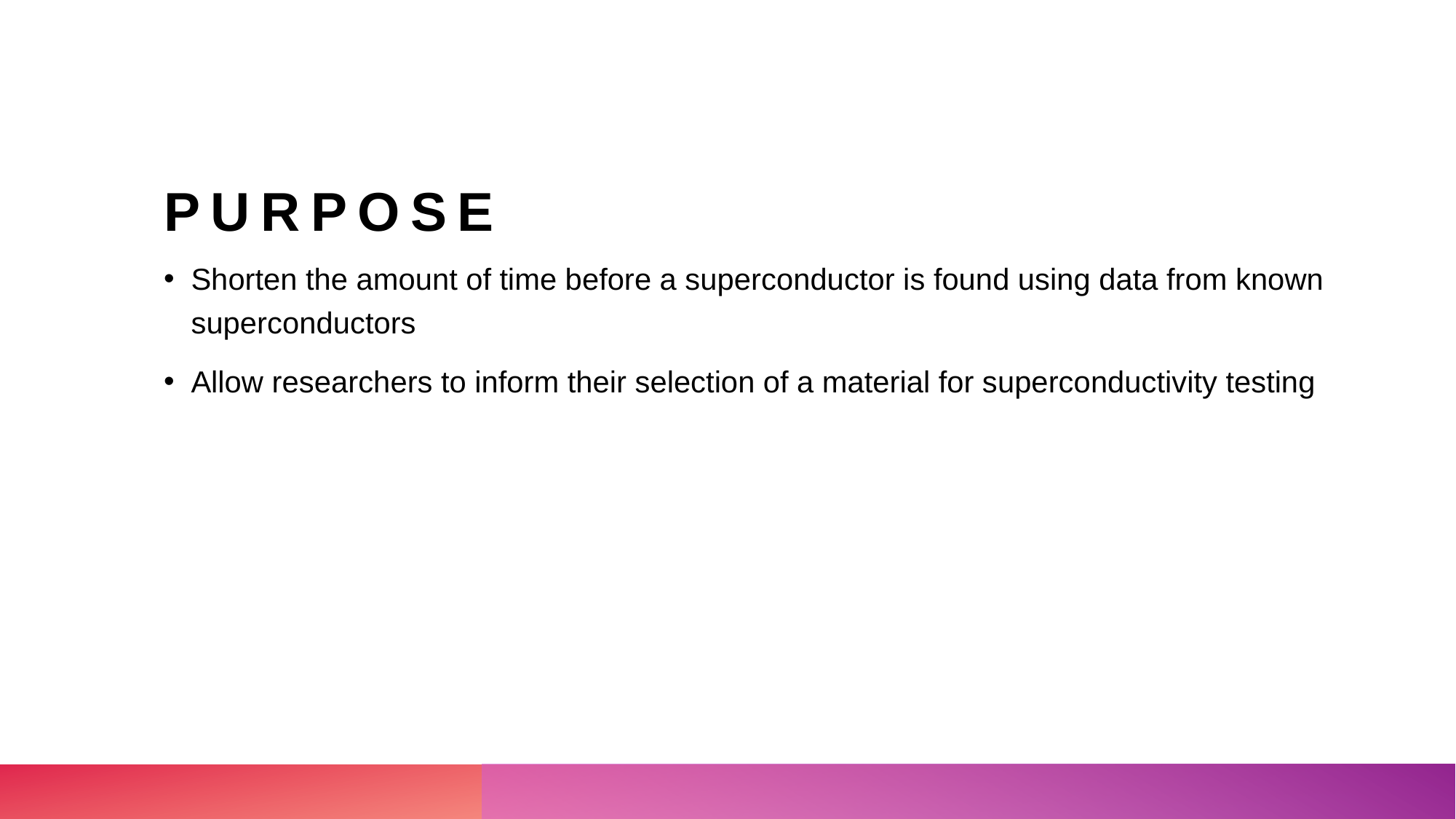

# Purpose
Shorten the amount of time before a superconductor is found using data from known superconductors
Allow researchers to inform their selection of a material for superconductivity testing